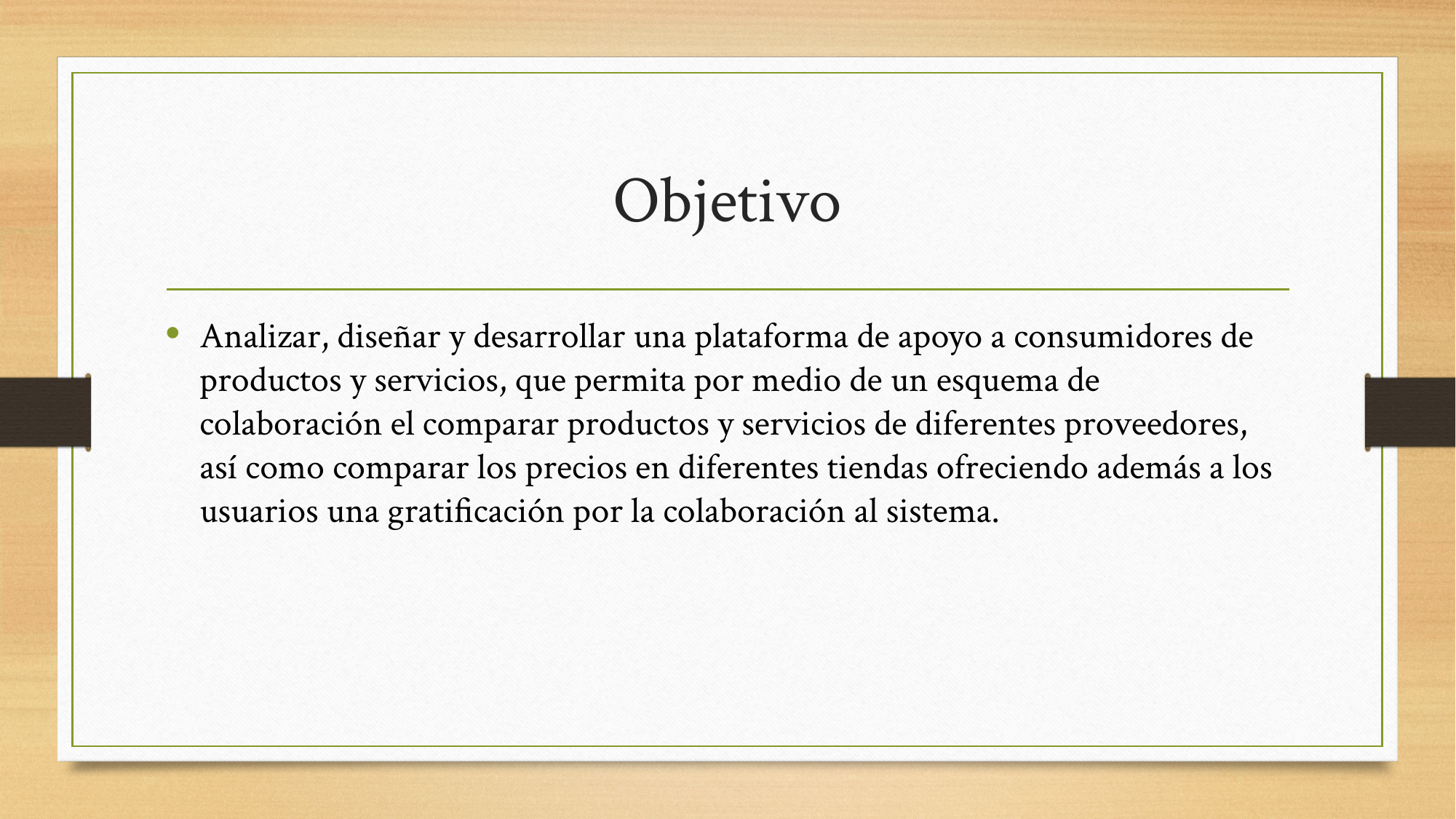

# Objetivo
Analizar, diseñar y desarrollar una plataforma de apoyo a consumidores de productos y servicios, que permita por medio de un esquema de colaboración el comparar productos y servicios de diferentes proveedores, así como comparar los precios en diferentes tiendas ofreciendo además a los usuarios una gratificación por la colaboración al sistema.